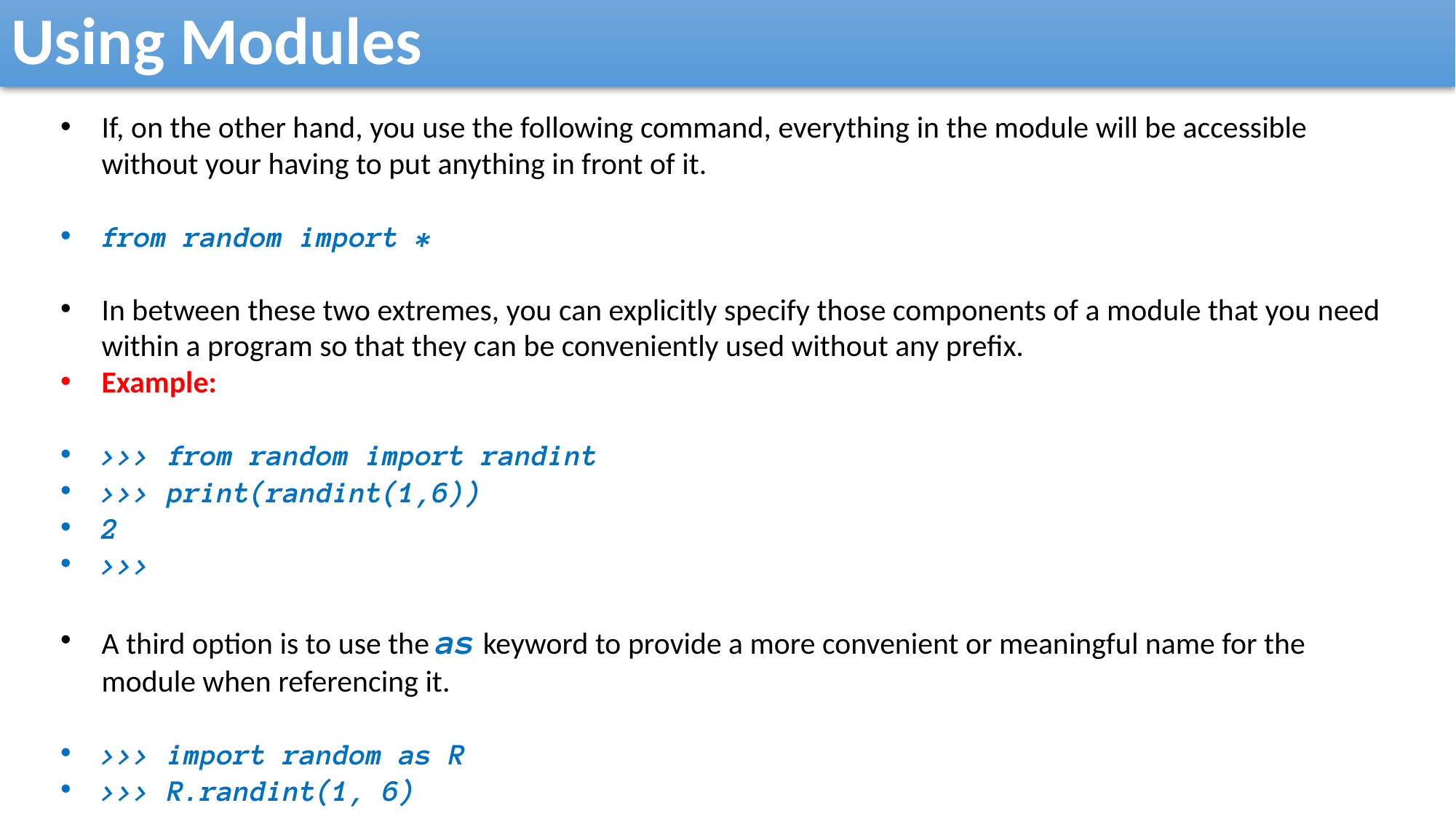

Using Modules
If, on the other hand, you use the following command, everything in the module will be accessible without your having to put anything in front of it.

from random import *

In between these two extremes, you can explicitly specify those components of a module that you need within a program so that they can be conveniently used without any prefix.
Example:

>>> from random import randint
>>> print(randint(1,6))
2
>>>

A third option is to use the as keyword to provide a more convenient or meaningful name for the module when referencing it.

>>> import random as R
>>> R.randint(1, 6)